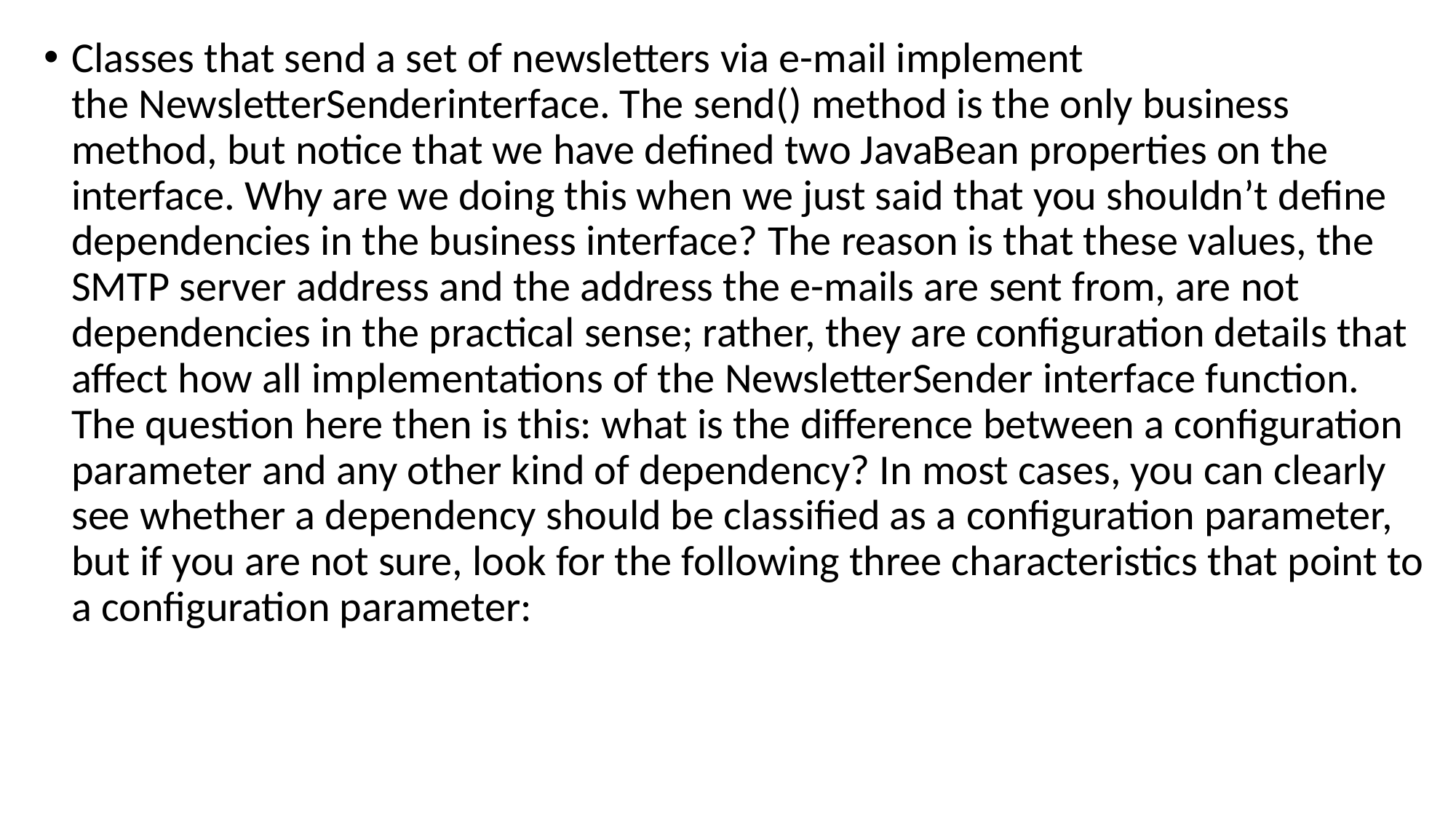

#
Classes that send a set of newsletters via e-mail implement the NewsletterSenderinterface. The send() method is the only business method, but notice that we have defined two JavaBean properties on the interface. Why are we doing this when we just said that you shouldn’t define dependencies in the business interface? The reason is that these values, the SMTP server address and the address the e-mails are sent from, are not dependencies in the practical sense; rather, they are configuration details that affect how all implementations of the NewsletterSender interface function. The question here then is this: what is the difference between a configuration parameter and any other kind of dependency? In most cases, you can clearly see whether a dependency should be classified as a configuration parameter, but if you are not sure, look for the following three characteristics that point to a configuration parameter: